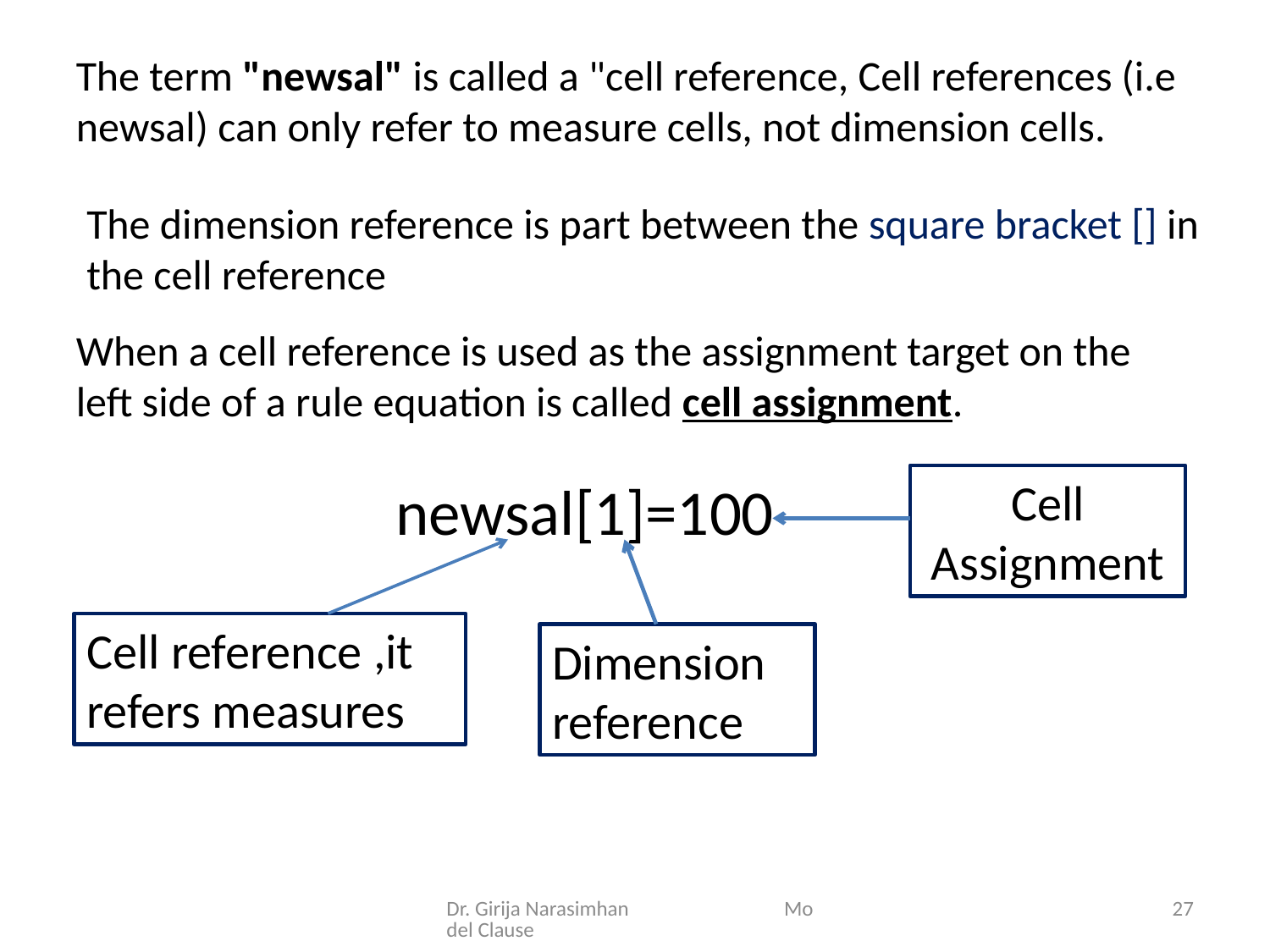

The term "newsal" is called a "cell reference, Cell references (i.e newsal) can only refer to measure cells, not dimension cells.
The dimension reference is part between the square bracket [] in the cell reference
When a cell reference is used as the assignment target on the left side of a rule equation is called cell assignment.
newsal[1]=100
Cell Assignment
Cell reference ,it refers measures
Dimension reference
Dr. Girija Narasimhan                                Model Clause
27